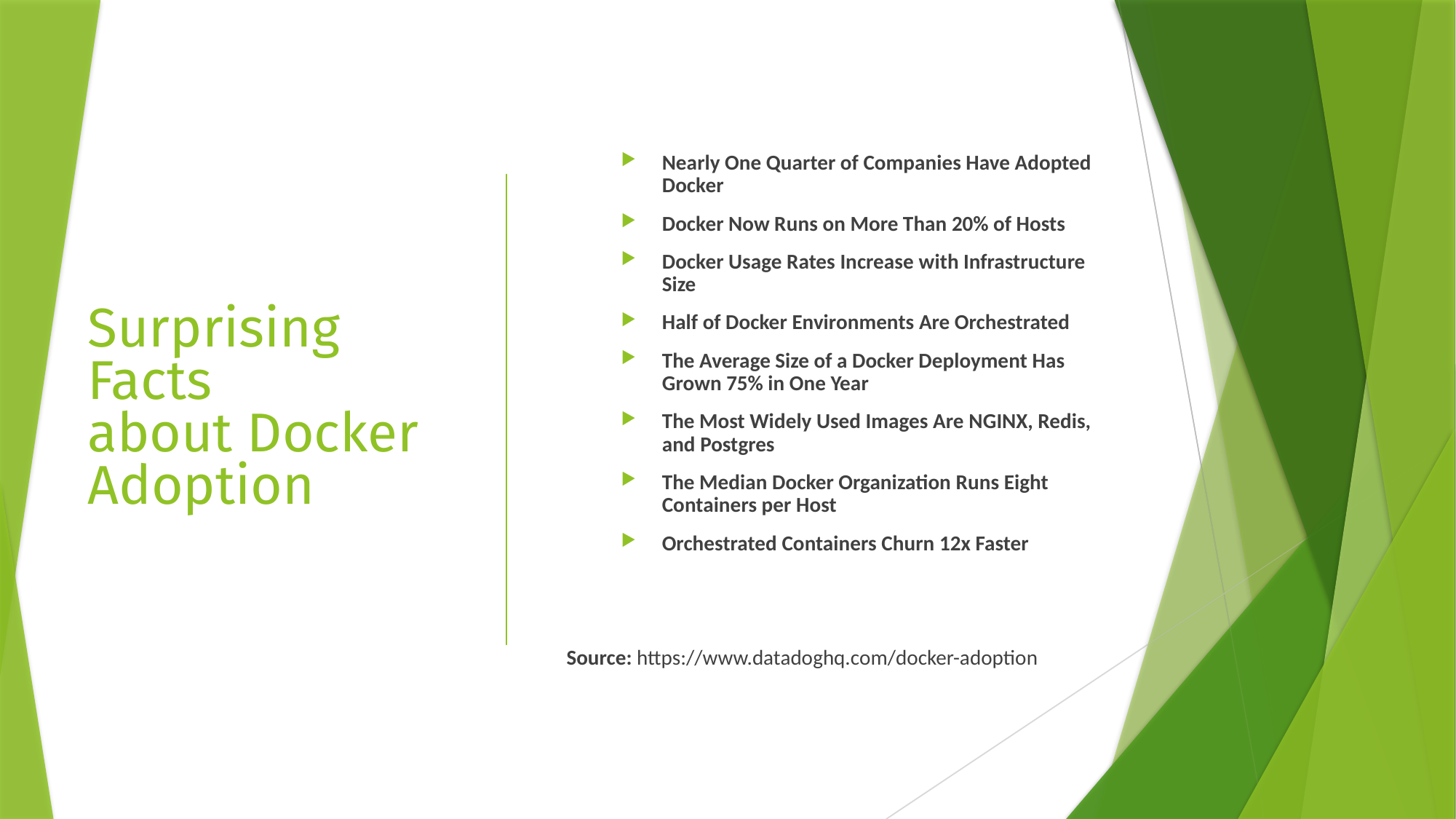

54455816

Surprising Facts about Docker Adoption

Nearly One Quarter of Companies Have Adopted Docker
Docker Now Runs on More Than 20% of Hosts
Docker Usage Rates Increase with Infrastructure Size
Half of Docker Environments Are Orchestrated
The Average Size of a Docker Deployment Has Grown 75% in One Year
The Most Widely Used Images Are NGINX, Redis, and Postgres
The Median Docker Organization Runs Eight Containers per Host
Orchestrated Containers Churn 12x Faster

Source: https://www.datadoghq.com/docker-adoption